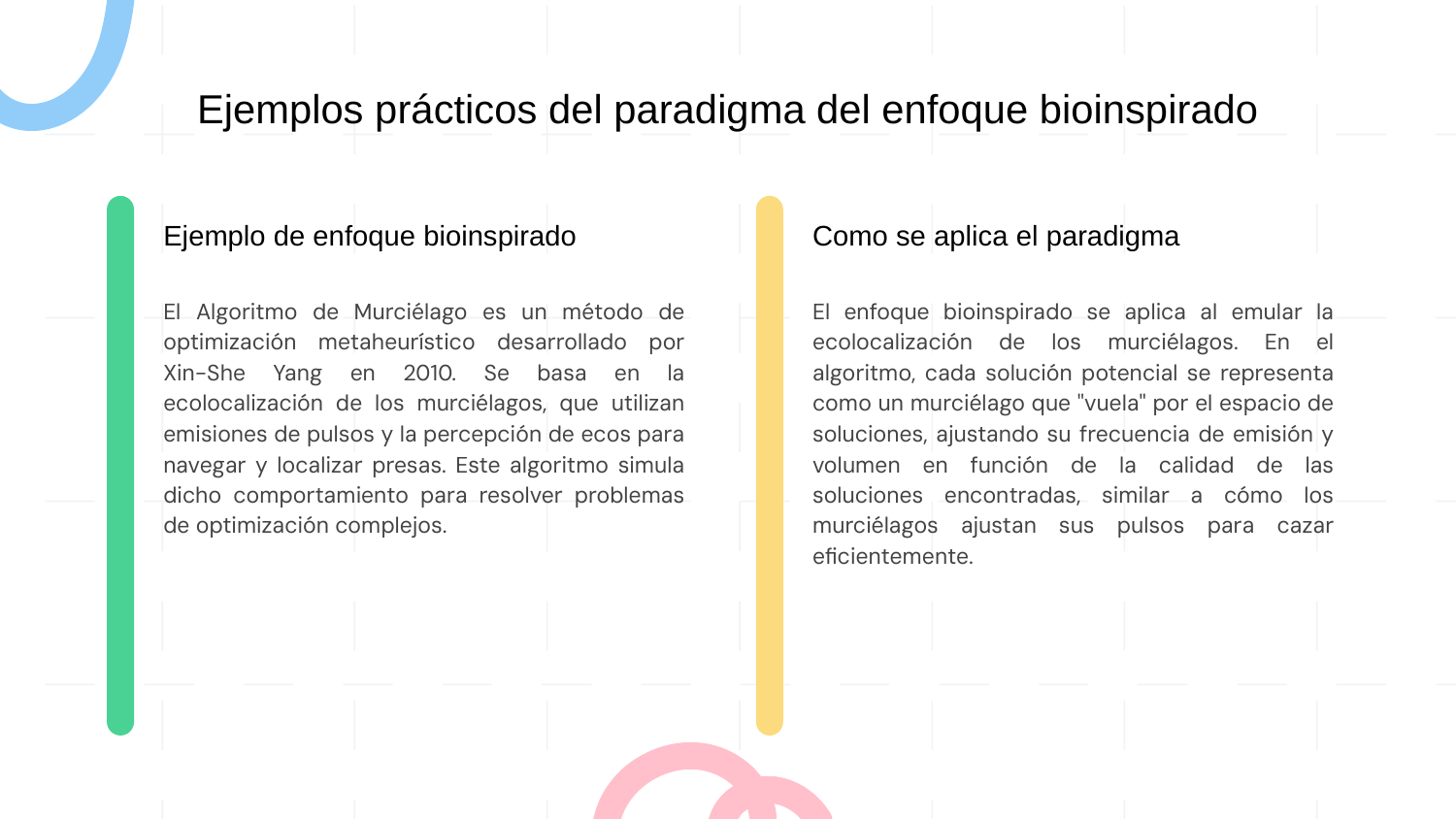

# Ejemplos prácticos del paradigma del enfoque bioinspirado
Ejemplo de enfoque bioinspirado
Como se aplica el paradigma
El Algoritmo de Murciélago es un método de optimización metaheurístico desarrollado por Xin-She Yang en 2010. Se basa en la ecolocalización de los murciélagos, que utilizan emisiones de pulsos y la percepción de ecos para navegar y localizar presas. Este algoritmo simula dicho comportamiento para resolver problemas de optimización complejos.
El enfoque bioinspirado se aplica al emular la ecolocalización de los murciélagos. En el algoritmo, cada solución potencial se representa como un murciélago que "vuela" por el espacio de soluciones, ajustando su frecuencia de emisión y volumen en función de la calidad de las soluciones encontradas, similar a cómo los murciélagos ajustan sus pulsos para cazar eficientemente.